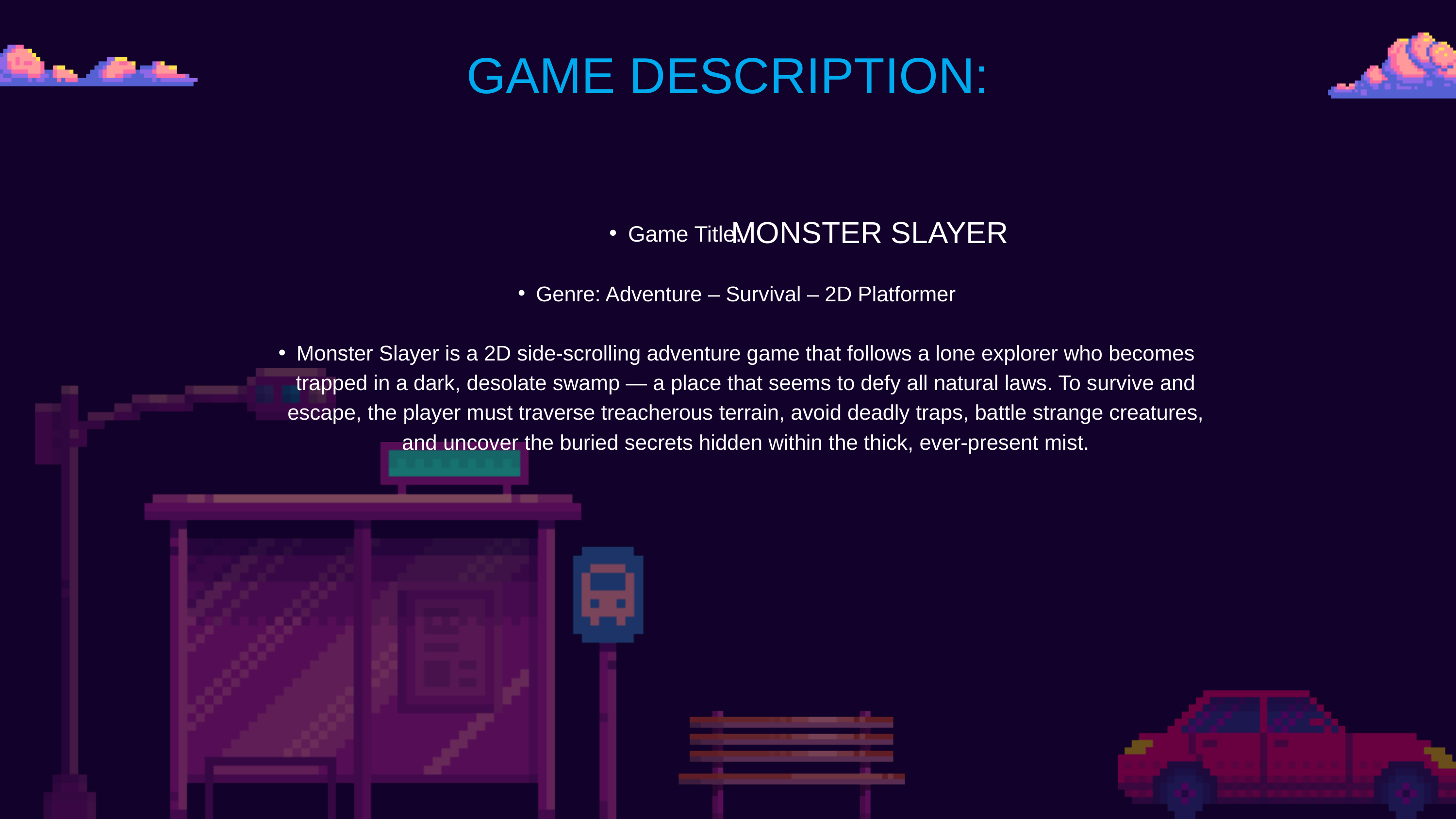

GAME DESCRIPTION:

MONSTER SLAYER
Game Title:

Genre: Adventure – Survival – 2D Platformer

Monster Slayer is a 2D side-scrolling adventure game that follows a lone explorer who becomes trapped in a dark, desolate swamp — a place that seems to defy all natural laws. To survive and escape, the player must traverse treacherous terrain, avoid deadly traps, battle strange creatures, and uncover the buried secrets hidden within the thick, ever-present mist.